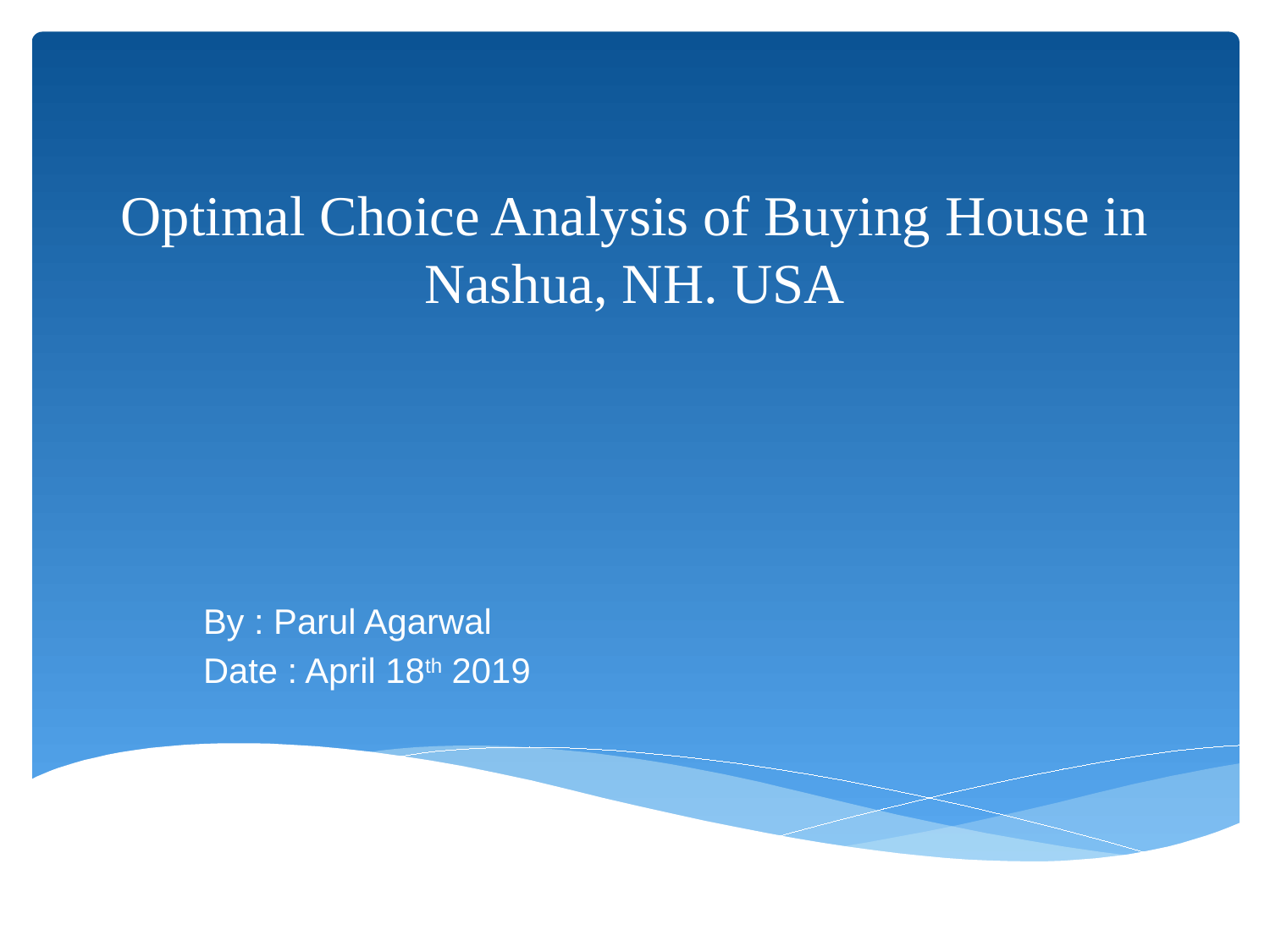

# Optimal Choice Analysis of Buying House in Nashua, NH. USA

By : Parul Agarwal
Date : April 18th 2019